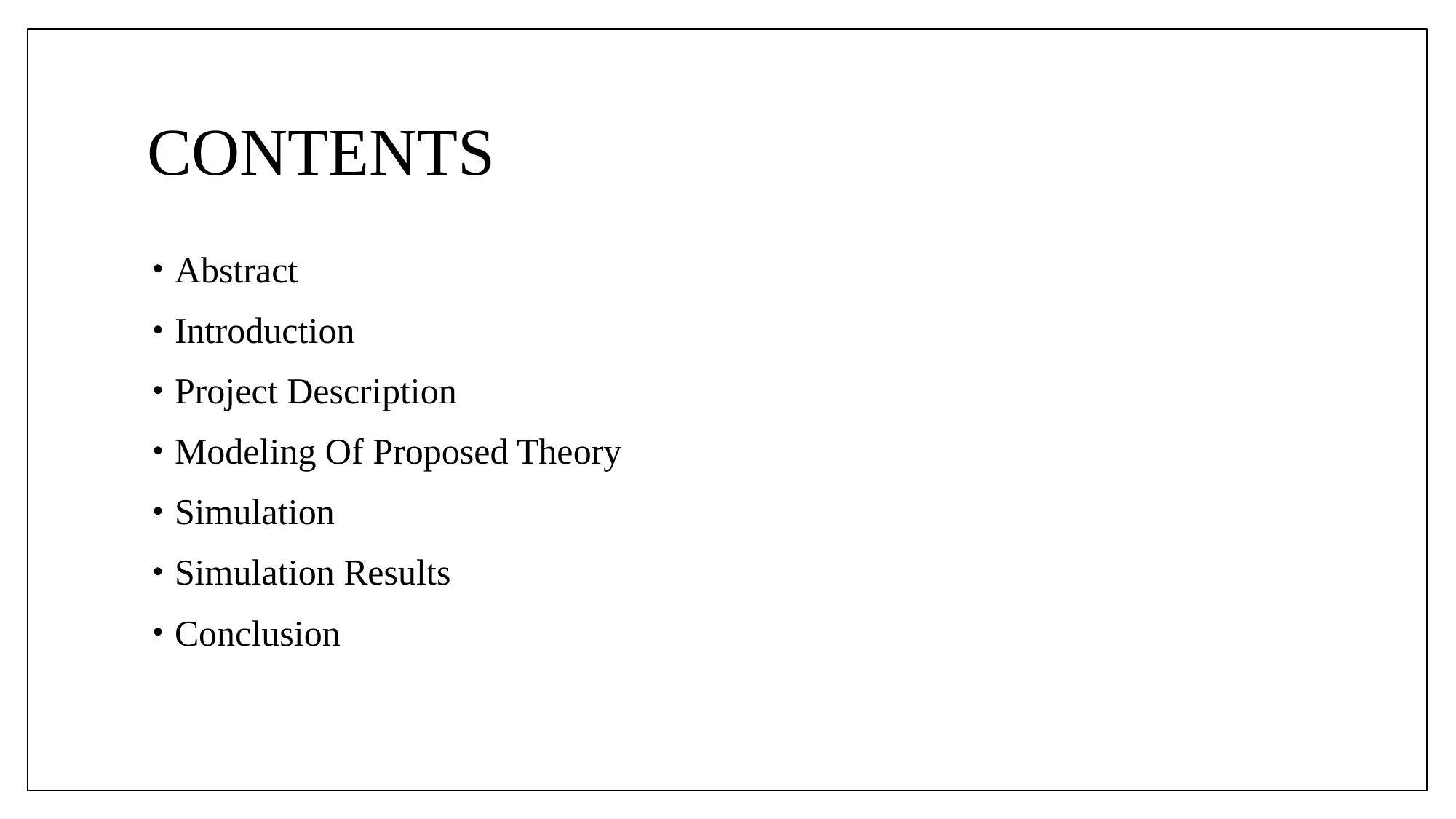

# CONTENTS
Abstract
Introduction
Project Description
Modeling Of Proposed Theory
Simulation
Simulation Results
Conclusion